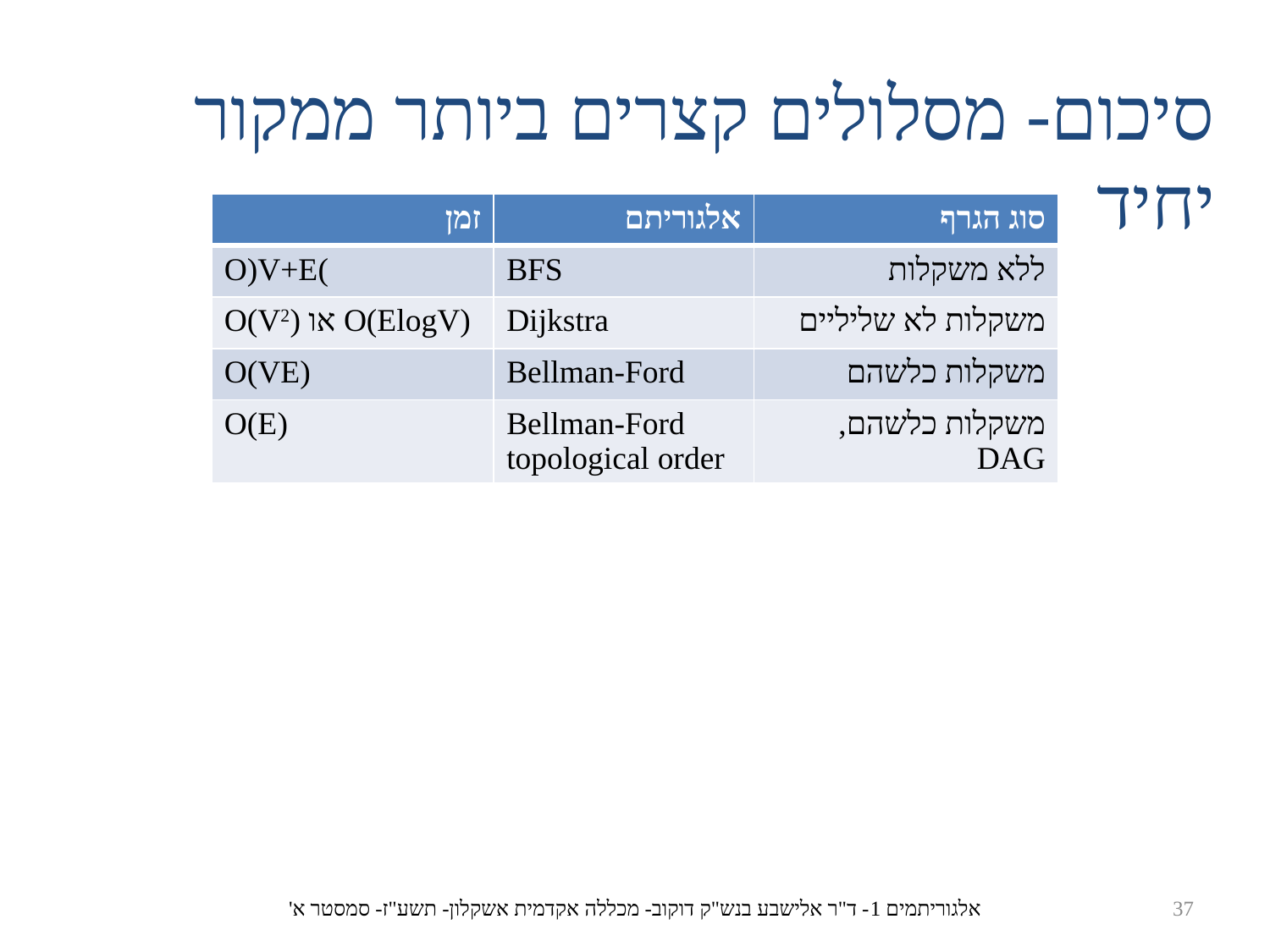

סיכום- מסלולים קצרים ביותר ממקור יחיד
| זמן | אלגוריתם | סוג הגרף |
| --- | --- | --- |
| O)V+E( | BFS | ללא משקלות |
| O(V2) או O(ElogV) | Dijkstra | משקלות לא שליליים |
| O(VE) | Bellman-Ford | משקלות כלשהם |
| O(E) | Bellman-Ford topological order | משקלות כלשהם, DAG |
אלגוריתמים 1- ד"ר אלישבע בנש"ק דוקוב- מכללה אקדמית אשקלון- תשע"ז- סמסטר א'
37